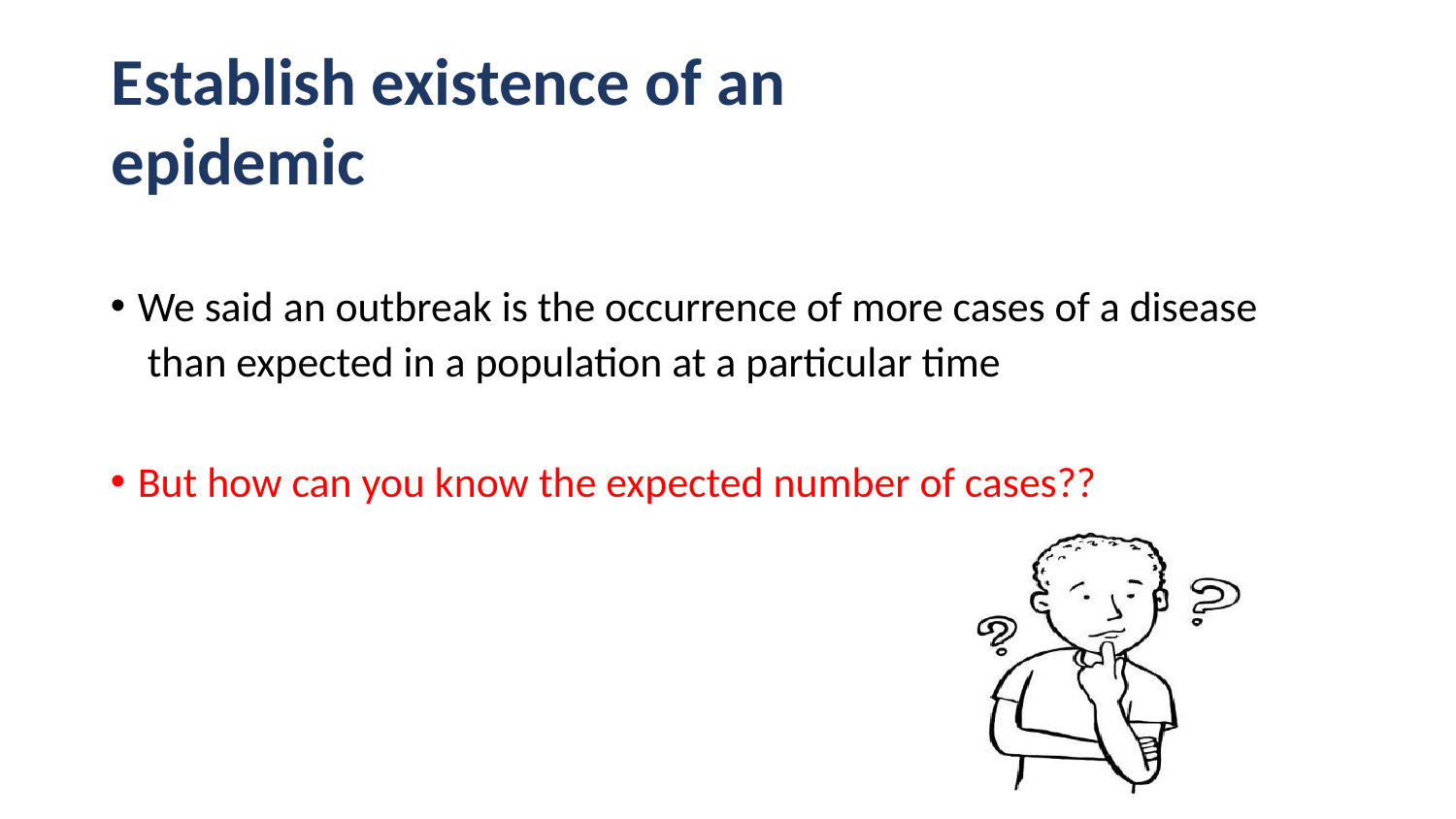

# Establish existence of an epidemic
We said an outbreak is the occurrence of more cases of a disease  than expected in a population at a particular time

But how can you know the expected number of cases??